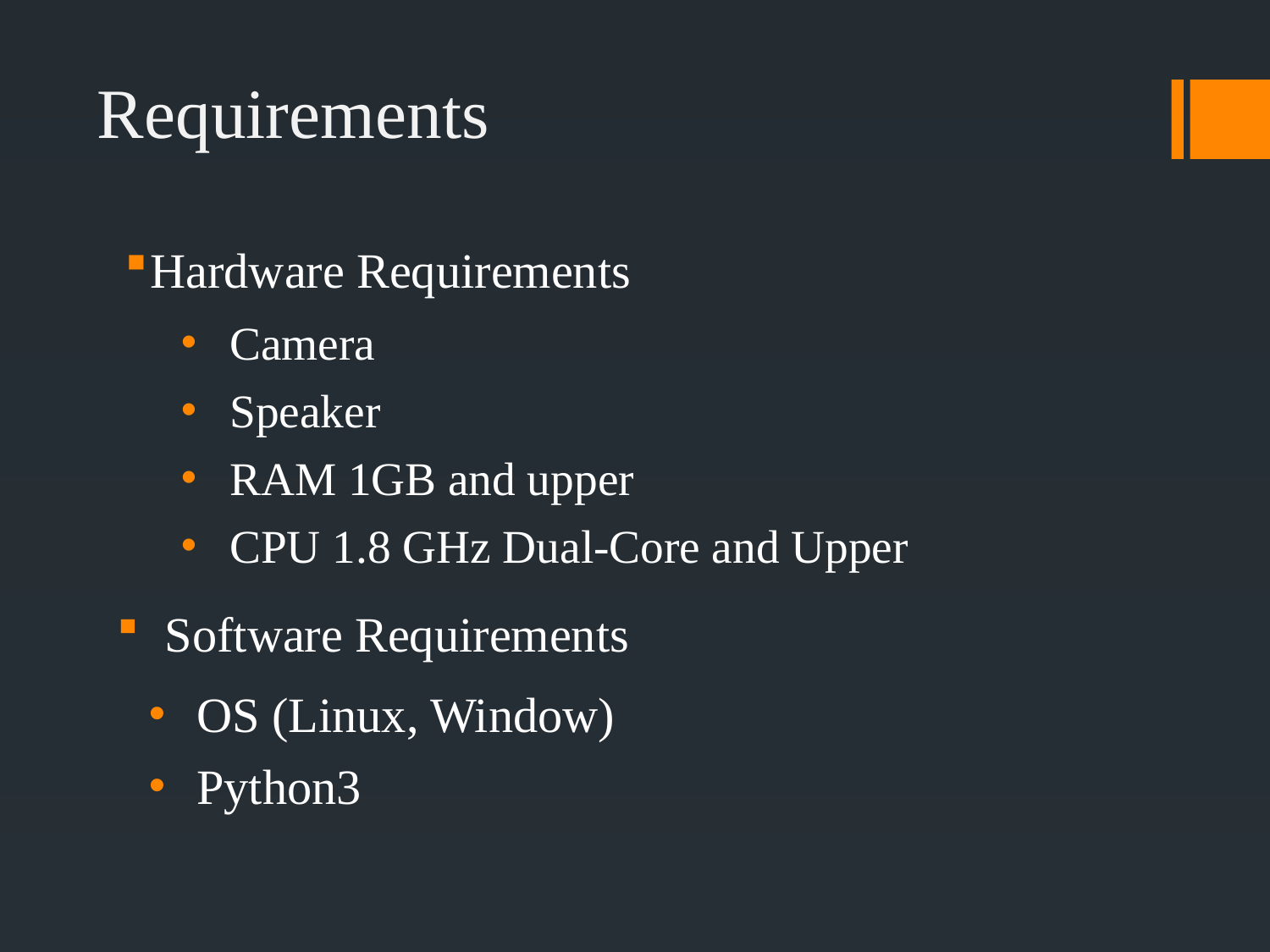

# Requirements
Hardware Requirements

Camera
Speaker
RAM 1GB and upper
CPU 1.8 GHz Dual-Core and Upper
Software Requirements

OS (Linux, Window)
Python3